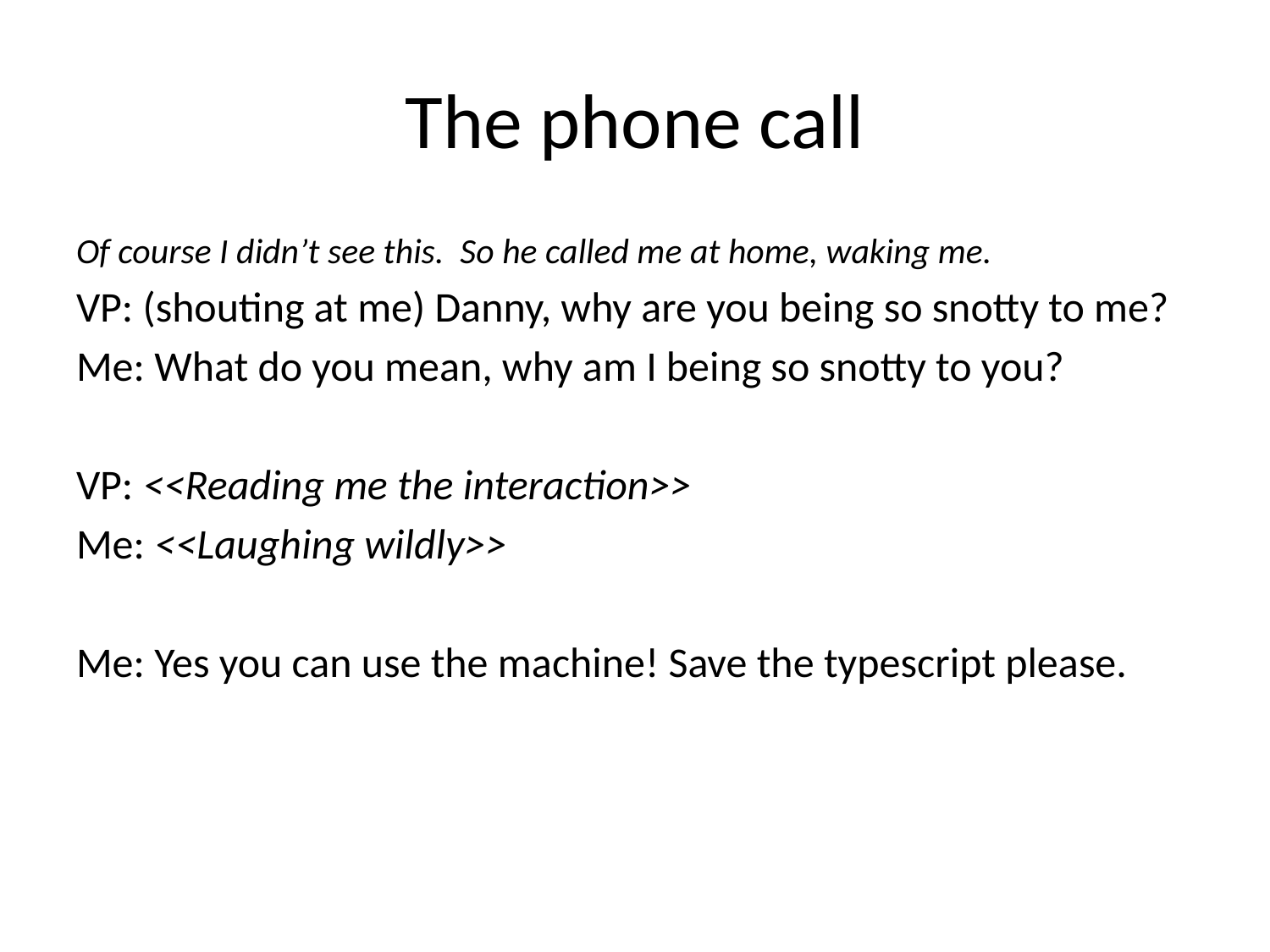

# The phone call
Of course I didn’t see this.  So he called me at home, waking me.
VP: (shouting at me) Danny, why are you being so snotty to me?
Me: What do you mean, why am I being so snotty to you?

VP: <<Reading me the interaction>>
Me: <<Laughing wildly>>

Me: Yes you can use the machine! Save the typescript please.